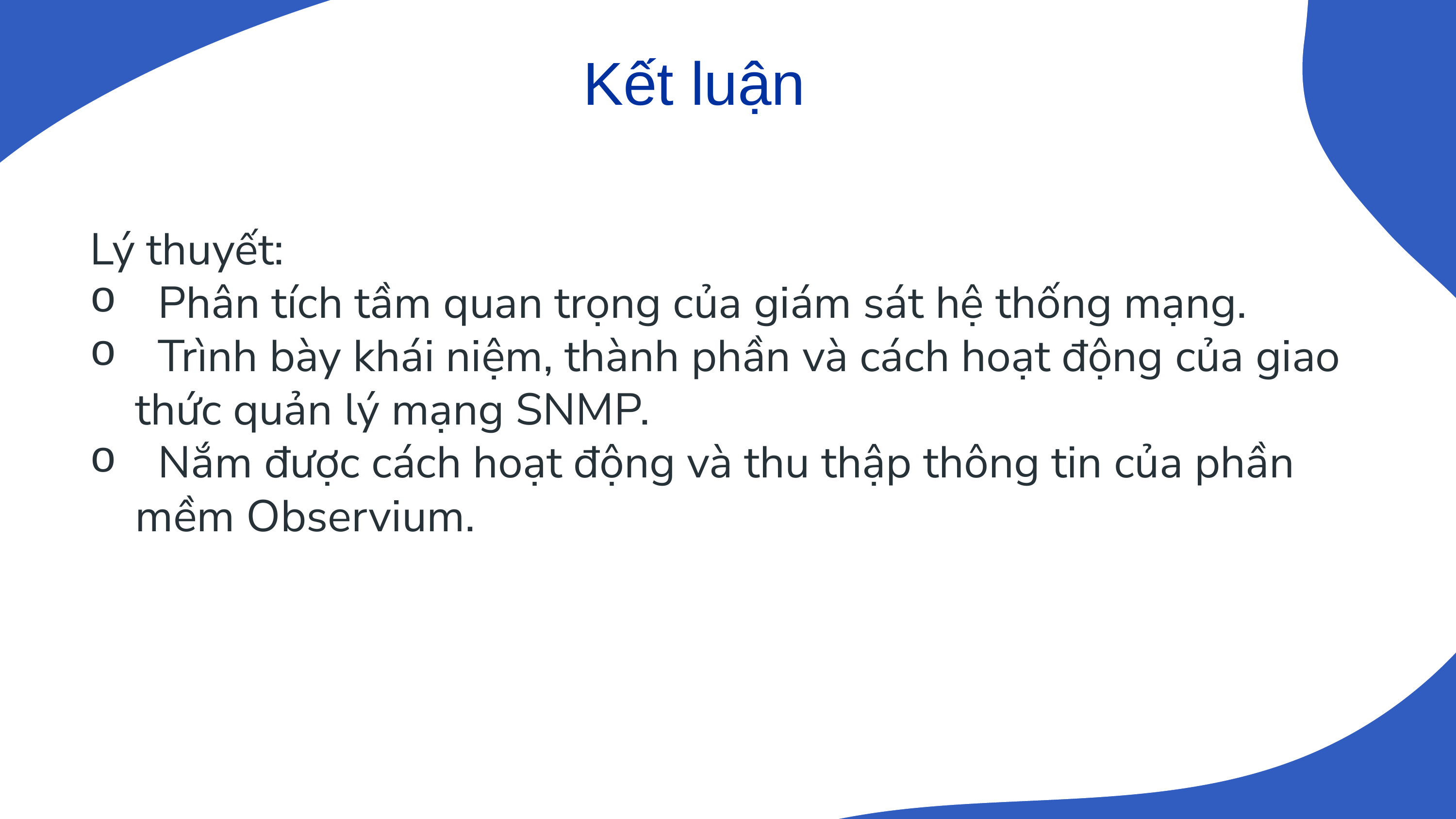

Kết luận

Lý thuyết:
  Phân tích tầm quan trọng của giám sát hệ thống mạng.
  Trình bày khái niệm, thành phần và cách hoạt động của giao thức quản lý mạng SNMP.
  Nắm được cách hoạt động và thu thập thông tin của phần mềm Observium.